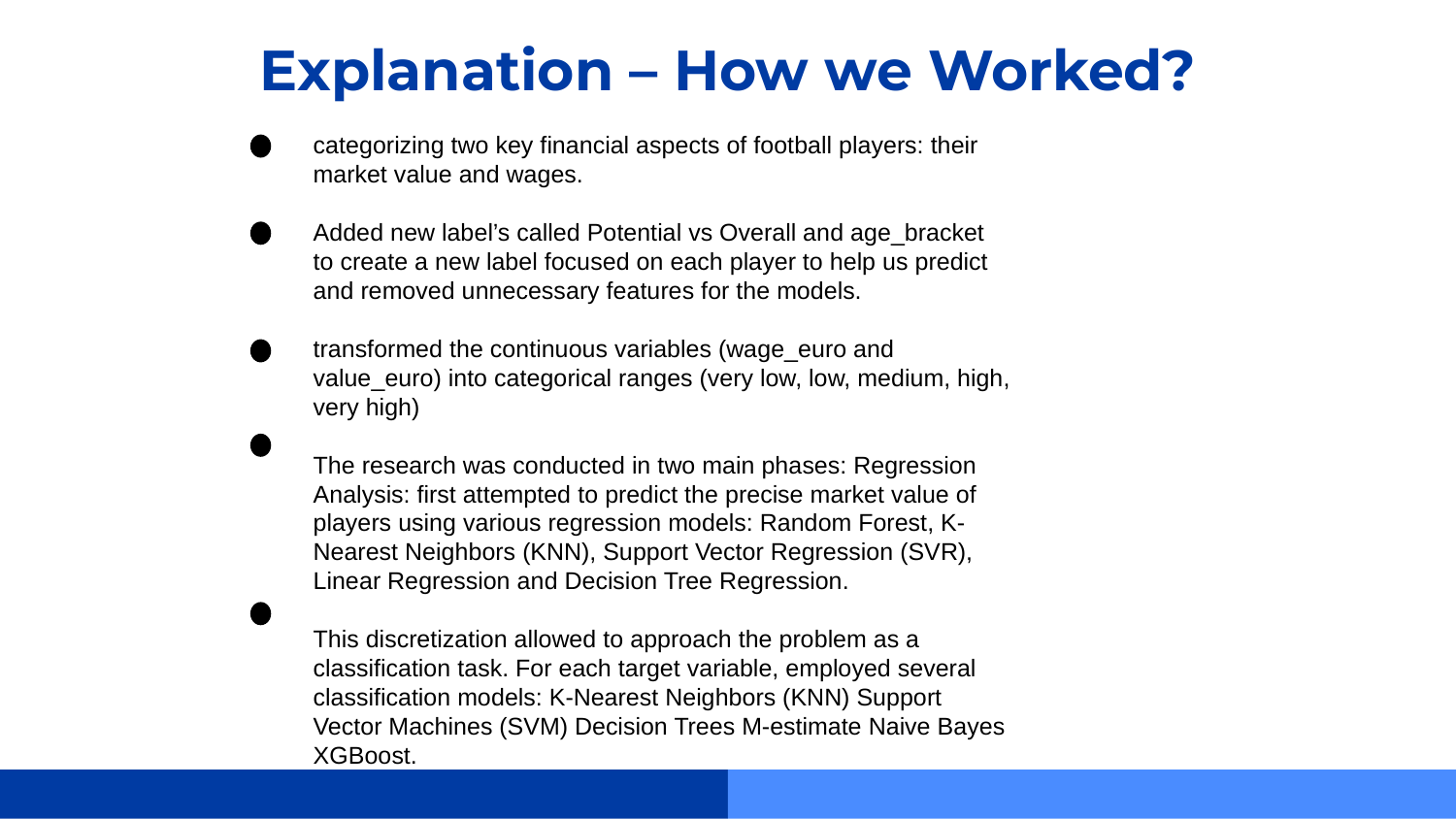

Explanation – How we Worked?
categorizing two key financial aspects of football players: their market value and wages.

Added new label’s called Potential vs Overall and age_bracket to create a new label focused on each player to help us predict and removed unnecessary features for the models.

transformed the continuous variables (wage_euro and value_euro) into categorical ranges (very low, low, medium, high, very high)

The research was conducted in two main phases: Regression Analysis: first attempted to predict the precise market value of players using various regression models: Random Forest, K-Nearest Neighbors (KNN), Support Vector Regression (SVR), Linear Regression and Decision Tree Regression.

This discretization allowed to approach the problem as a classification task. For each target variable, employed several classification models: K-Nearest Neighbors (KNN) Support Vector Machines (SVM) Decision Trees M-estimate Naive Bayes XGBoost.